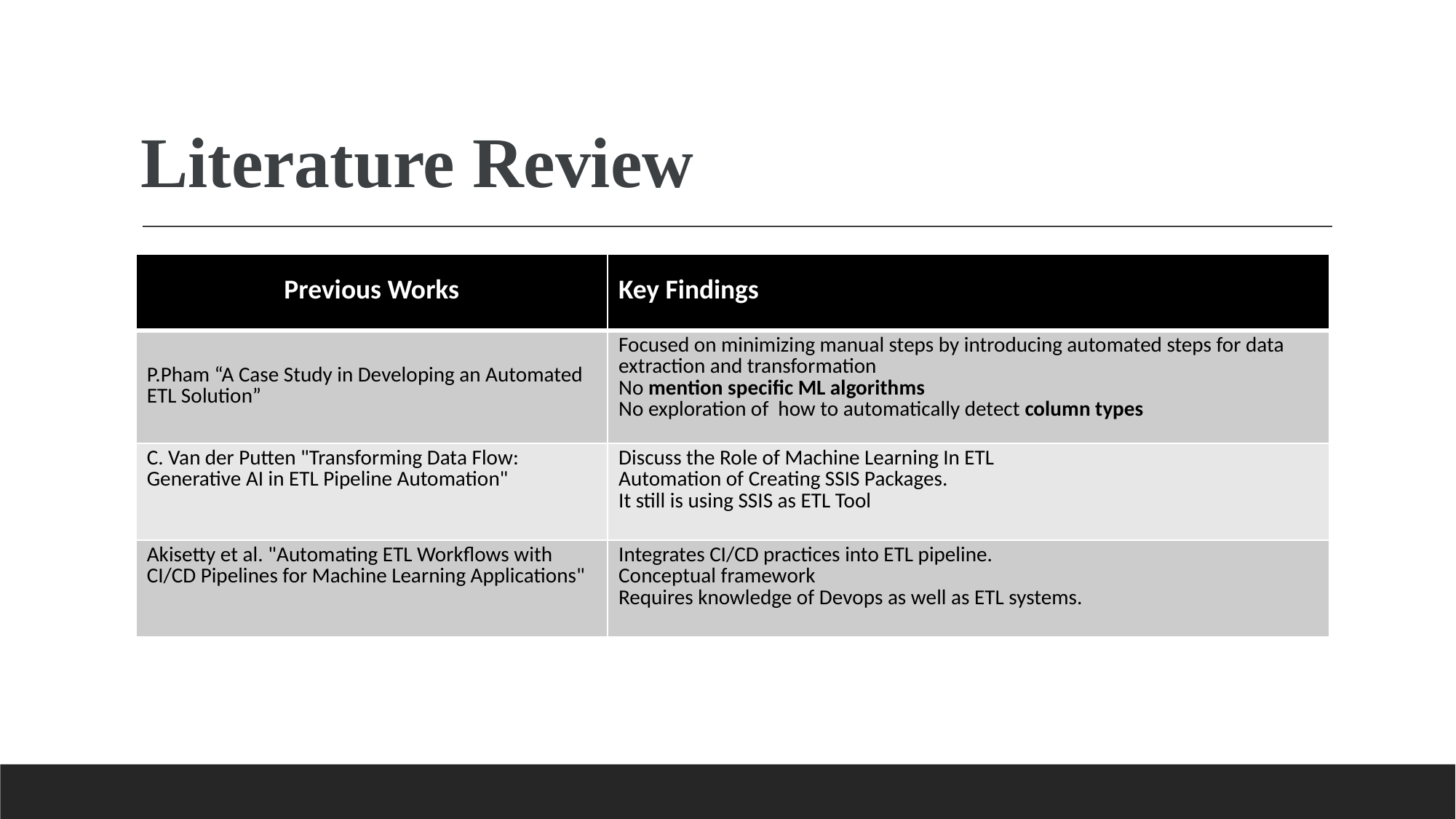

# Literature Review

| Previous Works | Key Findings |
| --- | --- |
| P.Pham “A Case Study in Developing an Automated ETL Solution” | Focused on minimizing manual steps by introducing automated steps for data extraction and transformation No mention specific ML algorithms No exploration of how to automatically detect column types |
| C. Van der Putten "Transforming Data Flow: Generative AI in ETL Pipeline Automation" | Discuss the Role of Machine Learning In ETL Automation of Creating SSIS Packages. It still is using SSIS as ETL Tool |
| Akisetty et al. "Automating ETL Workflows with CI/CD Pipelines for Machine Learning Applications" | Integrates CI/CD practices into ETL pipeline. Conceptual framework Requires knowledge of Devops as well as ETL systems. |